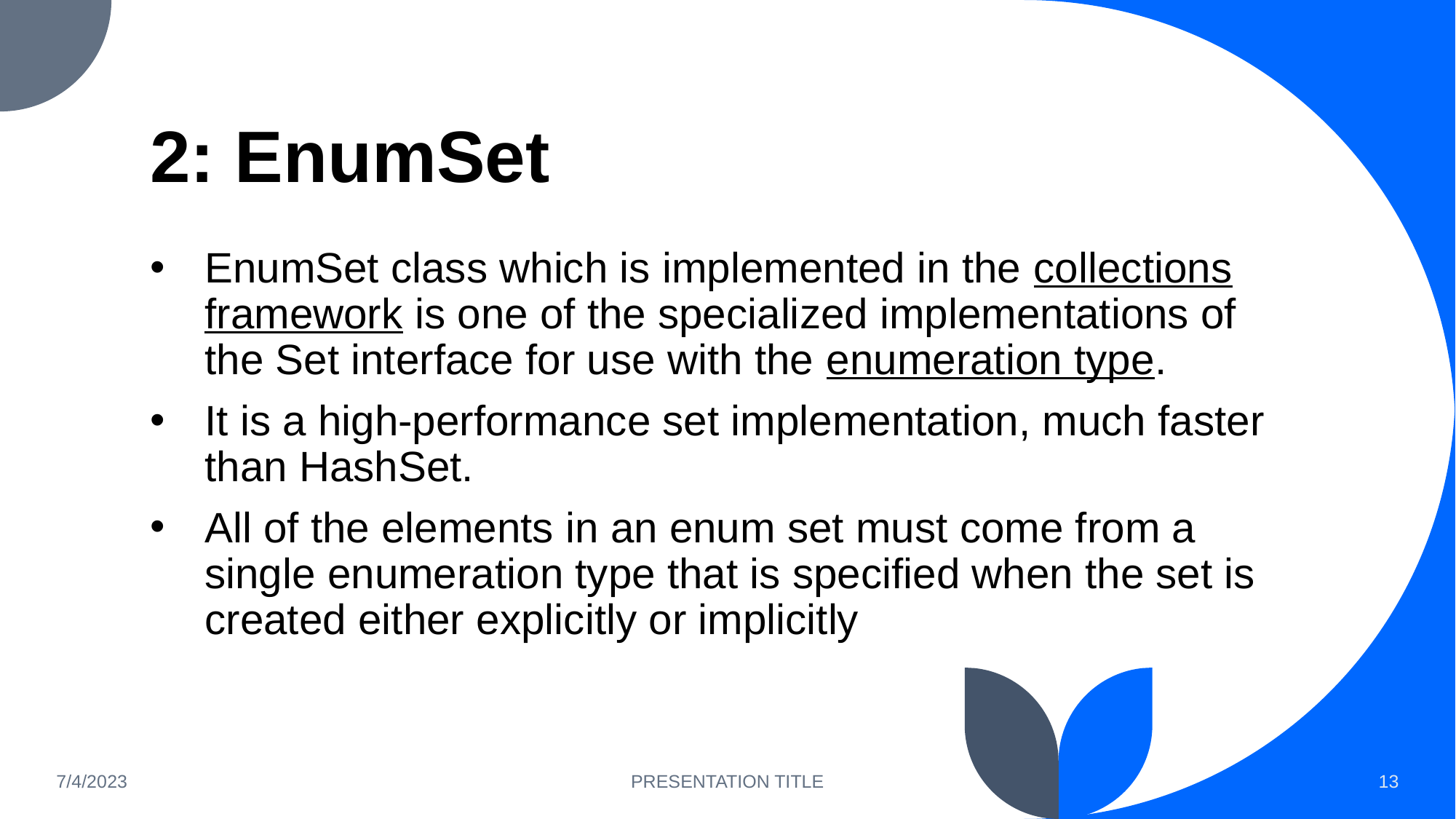

# 2: EnumSet
EnumSet class which is implemented in the collections framework is one of the specialized implementations of the Set interface for use with the enumeration type.
It is a high-performance set implementation, much faster than HashSet.
All of the elements in an enum set must come from a single enumeration type that is specified when the set is created either explicitly or implicitly
7/4/2023
PRESENTATION TITLE
13